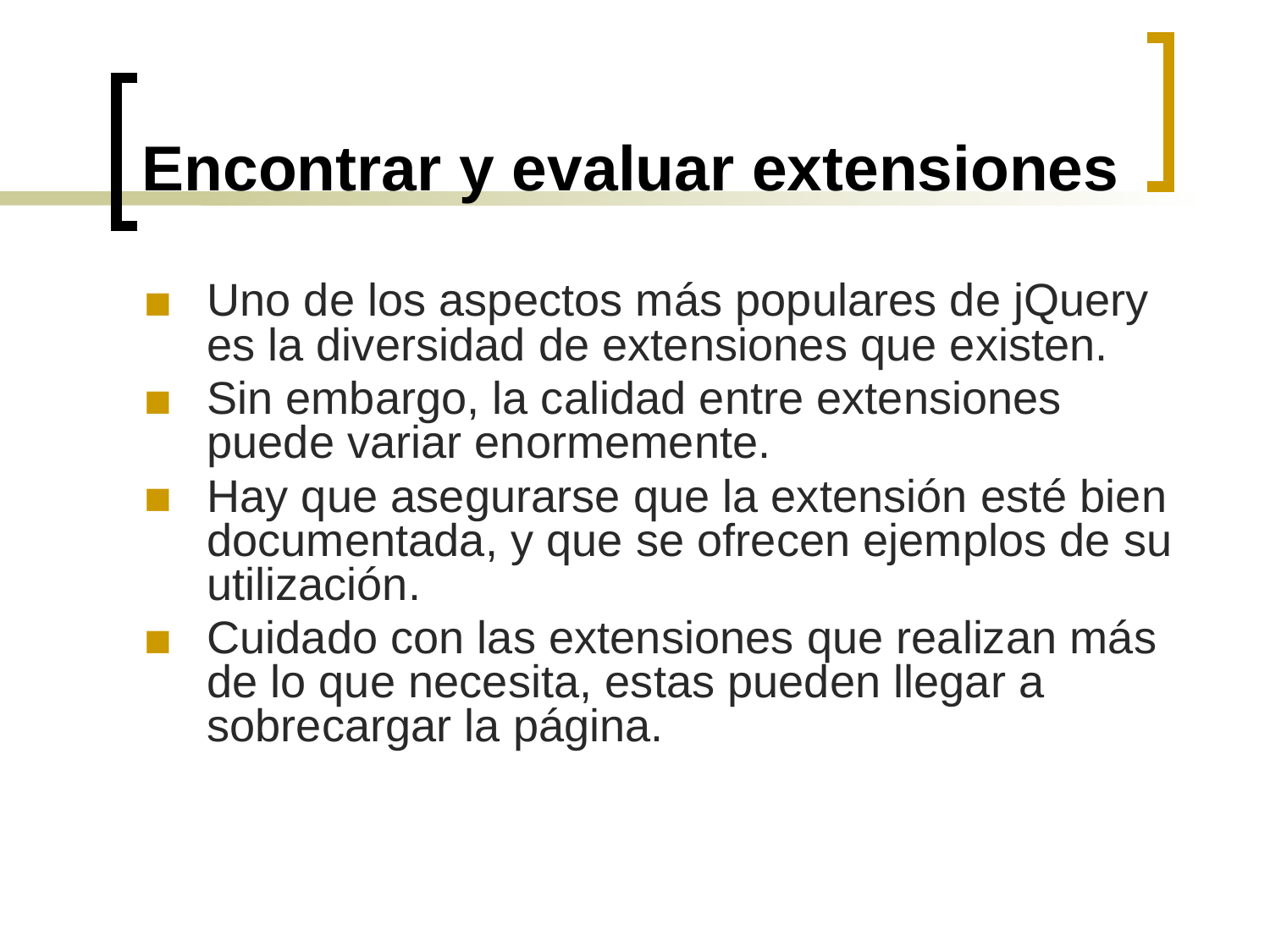

# Encontrar y evaluar extensiones
Uno de los aspectos más populares de jQuery es la diversidad de extensiones que existen.
Sin embargo, la calidad entre extensiones puede variar enormemente.
Hay que asegurarse que la extensión esté bien documentada, y que se ofrecen ejemplos de su utilización.
Cuidado con las extensiones que realizan más de lo que necesita, estas pueden llegar a sobrecargar la página.